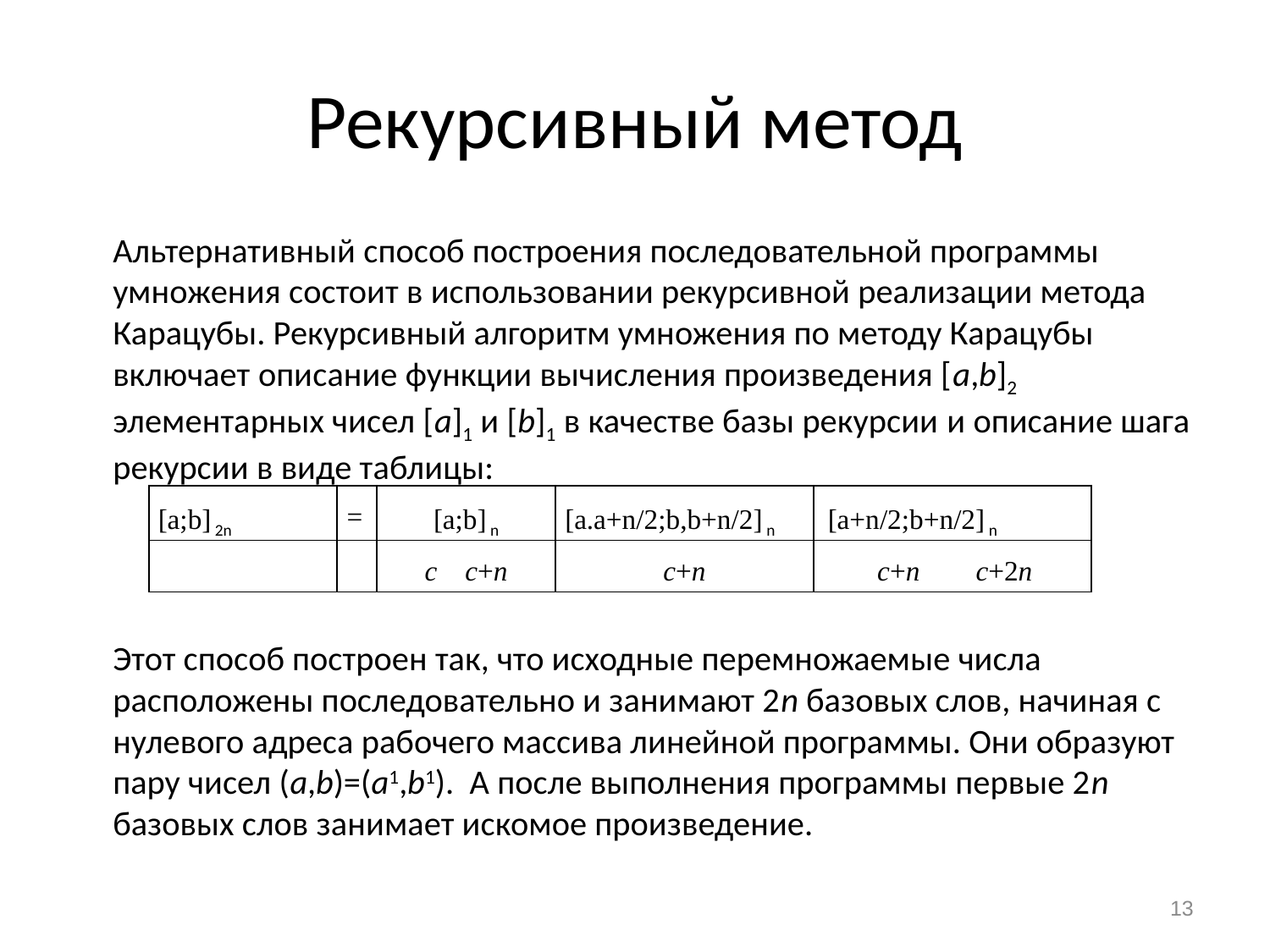

# Рекурсивный метод
Альтернативный способ построения последовательной программы умножения состоит в использовании рекурсивной реализации метода Карацубы. Рекурсивный алгоритм умножения по методу Карацубы включает описание функции вычисления произведения [a,b]2 элементарных чисел [a]1 и [b]1 в качестве базы рекурсии и описание шага рекурсии в виде таблицы:

Этот способ построен так, что исходные перемножаемые числа расположены последовательно и занимают 2n базовых слов, начиная с нулевого адреса рабочего массива линейной программы. Они образуют пару чисел (a,b)=(a1,b1).  А после выполнения программы первые 2n базовых слов занимает искомое произведение.
| [a;b] 2n | = | [a;b] n | [a.a+n/2;b,b+n/2] n | [a+n/2;b+n/2] n |
| --- | --- | --- | --- | --- |
|  |  | c c+n | c+n | c+n c+2n |
13